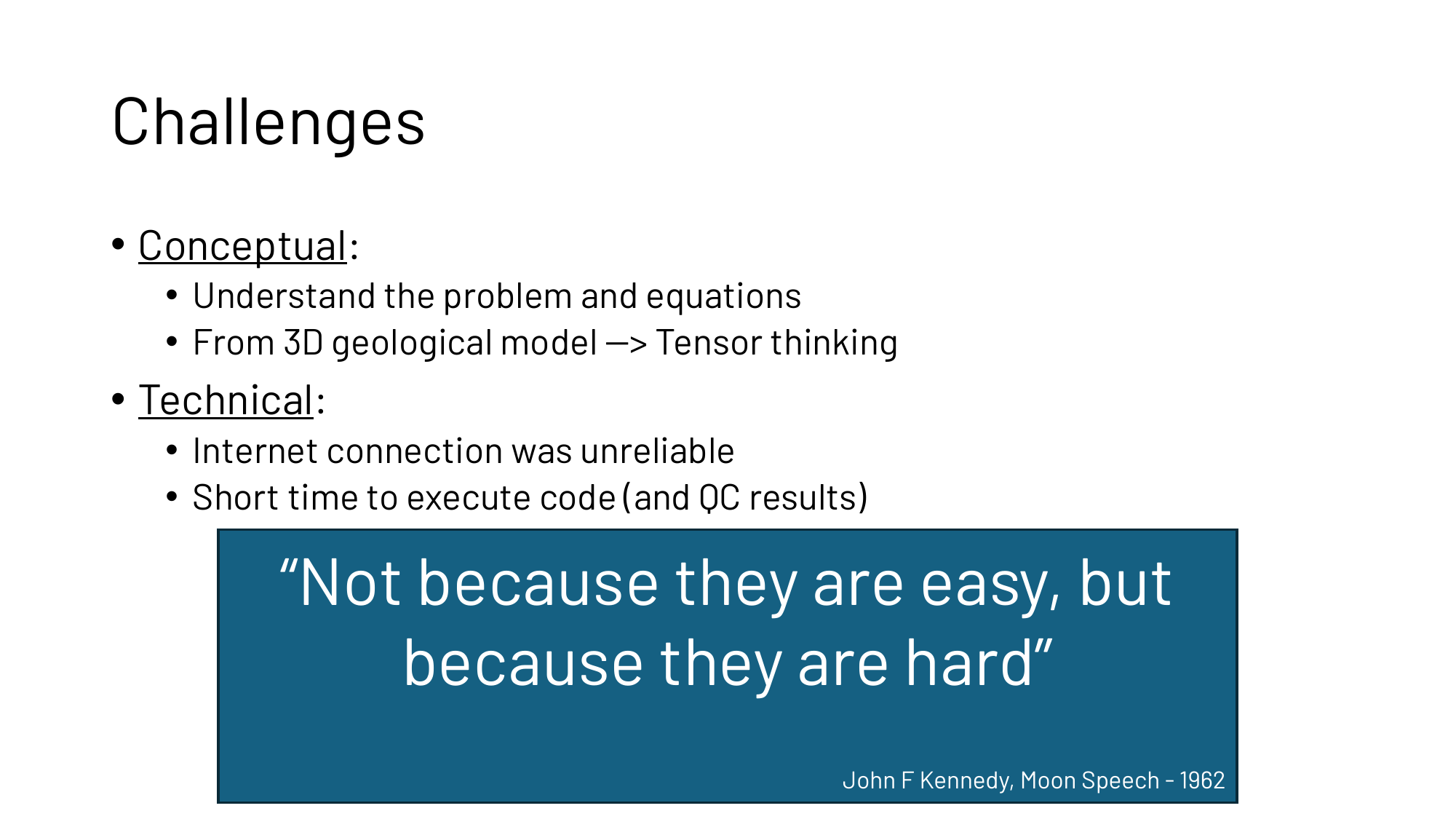

# Challenges
Conceptual:
Understand the problem and equations
From 3D geological model --> Tensor thinking
Technical:
Internet connection was unreliable
Short time to execute code (and QC results)
“Not because they are easy, but because they are hard”
John F Kennedy, Moon Speech - 1962